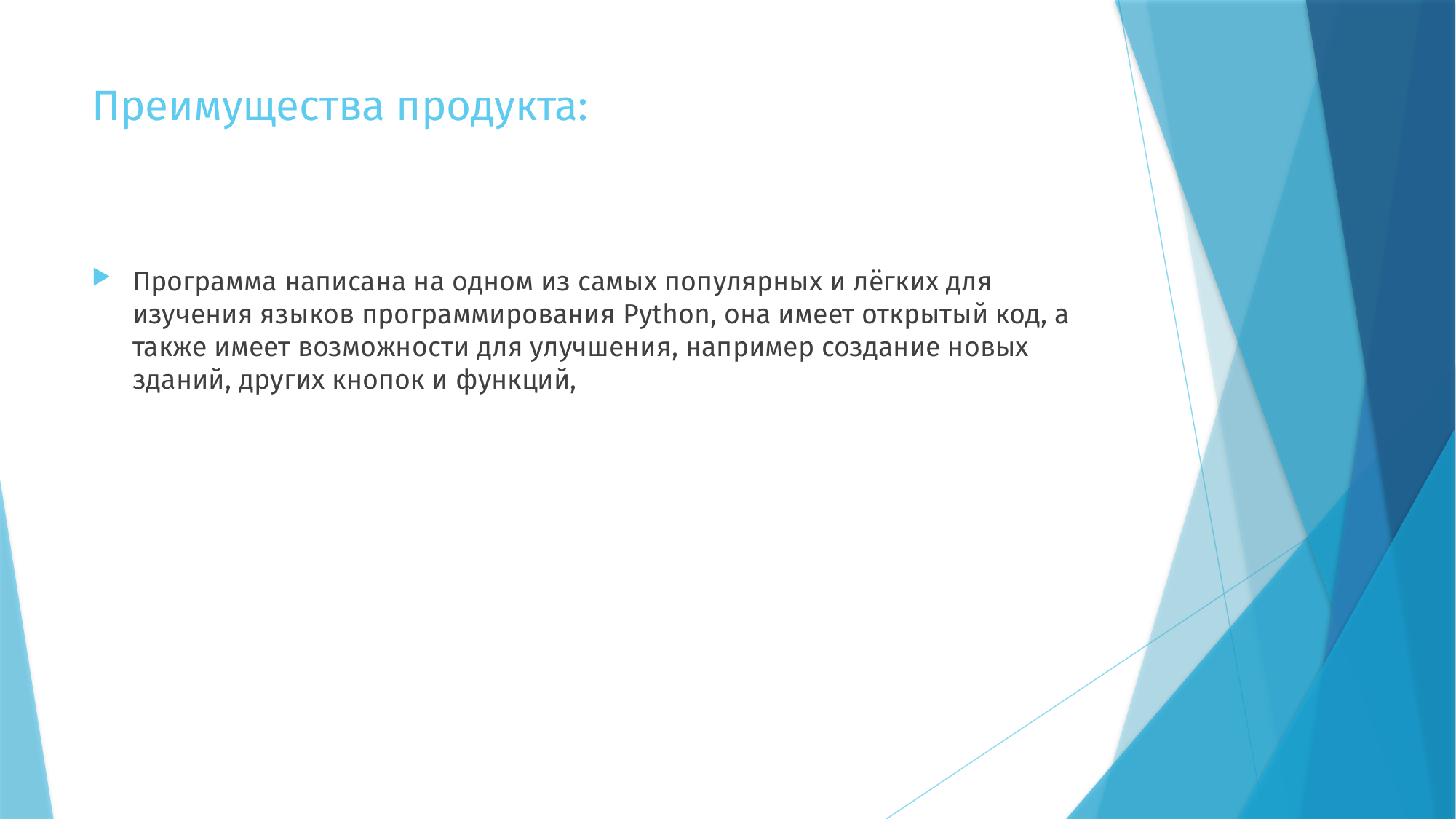

# Преимущества продукта:
Программа написана на одном из самых популярных и лёгких для изучения языков программирования Python, она имеет открытый код, а также имеет возможности для улучшения, например создание новых зданий, других кнопок и функций,